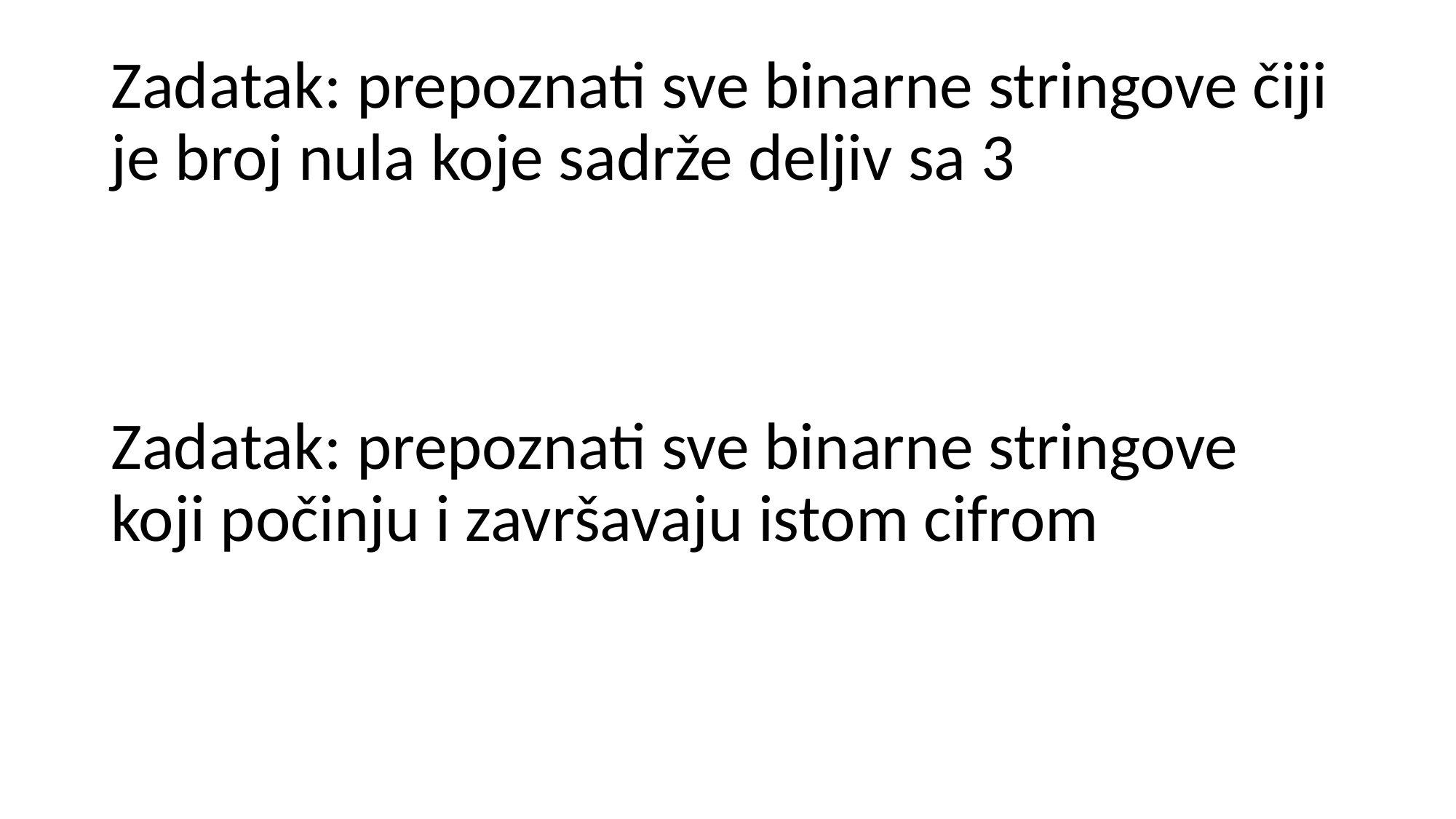

# Zadatak: prepoznati sve binarne stringove čiji je broj nula koje sadrže deljiv sa 3
Zadatak: prepoznati sve binarne stringove koji počinju i završavaju istom cifrom